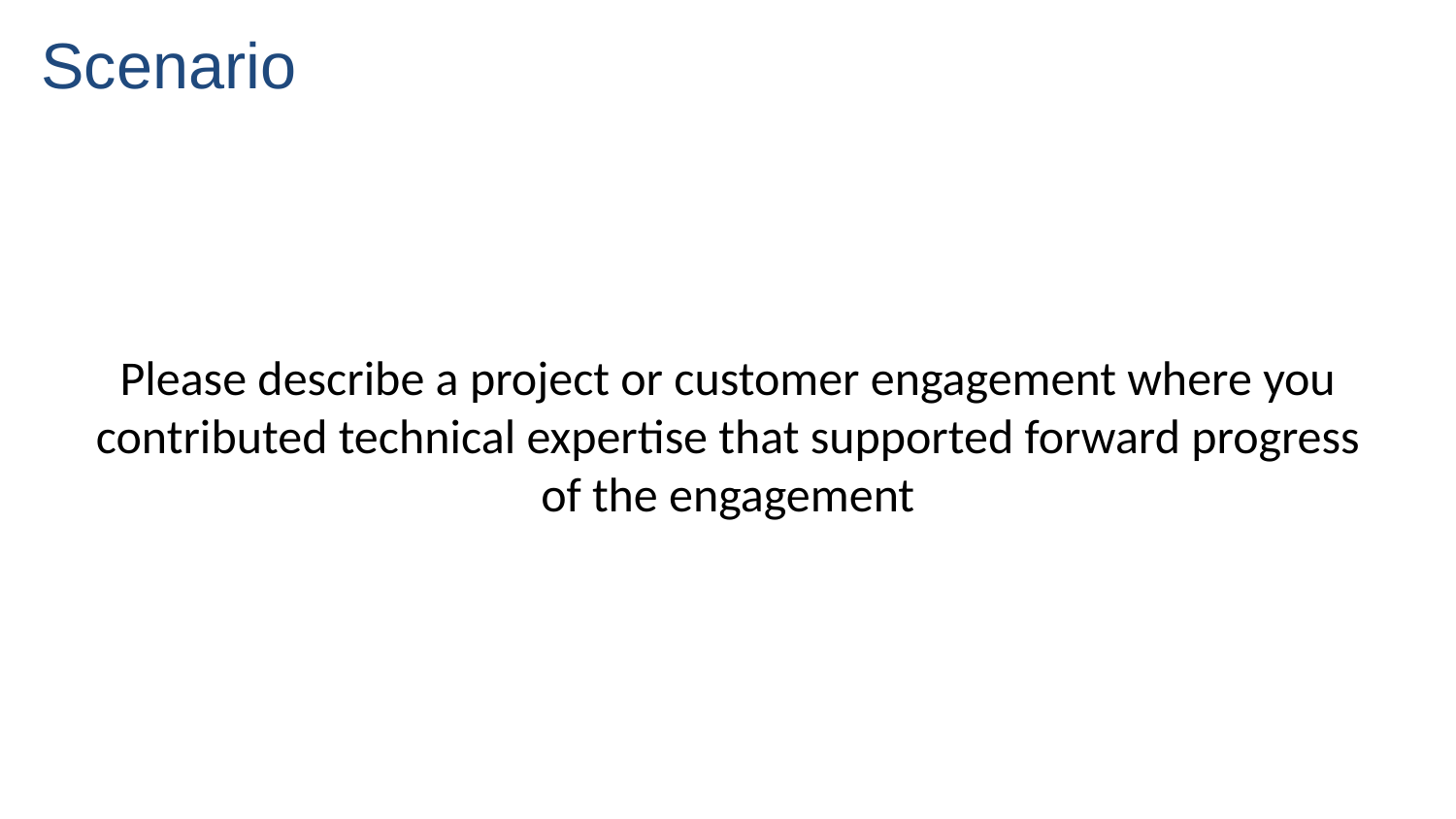

# Scenario
Please describe a project or customer engagement where you contributed technical expertise that supported forward progress of the engagement